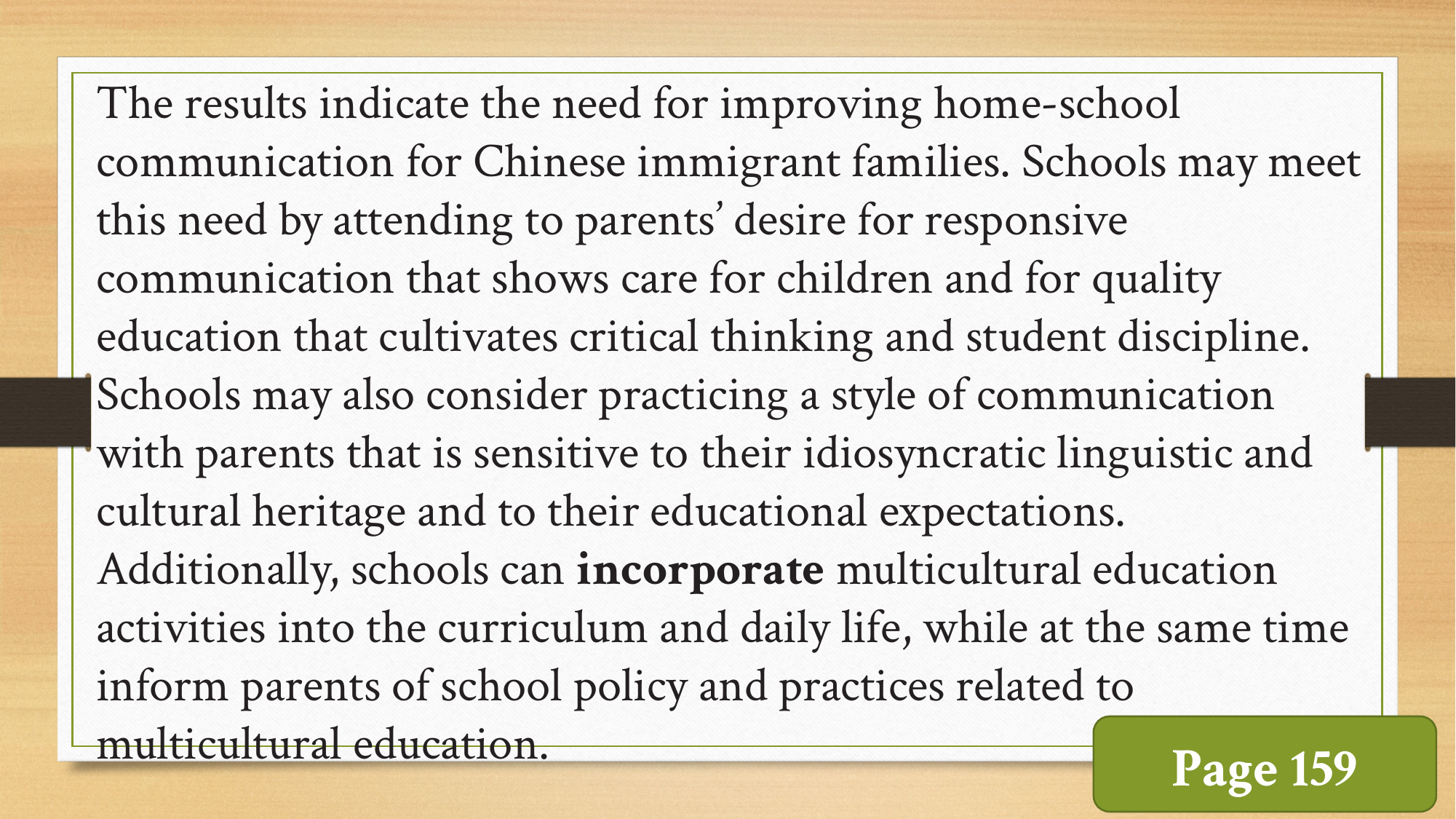

The results indicate the need for improving home-school communication for Chinese immigrant families. Schools may meet this need by attending to parents’ desire for responsive communication that shows care for children and for quality education that cultivates critical thinking and student discipline. Schools may also consider practicing a style of communication with parents that is sensitive to their idiosyncratic linguistic and cultural heritage and to their educational expectations. Additionally, schools can incorporate multicultural education activities into the curriculum and daily life, while at the same time inform parents of school policy and practices related to multicultural education.
Page 159